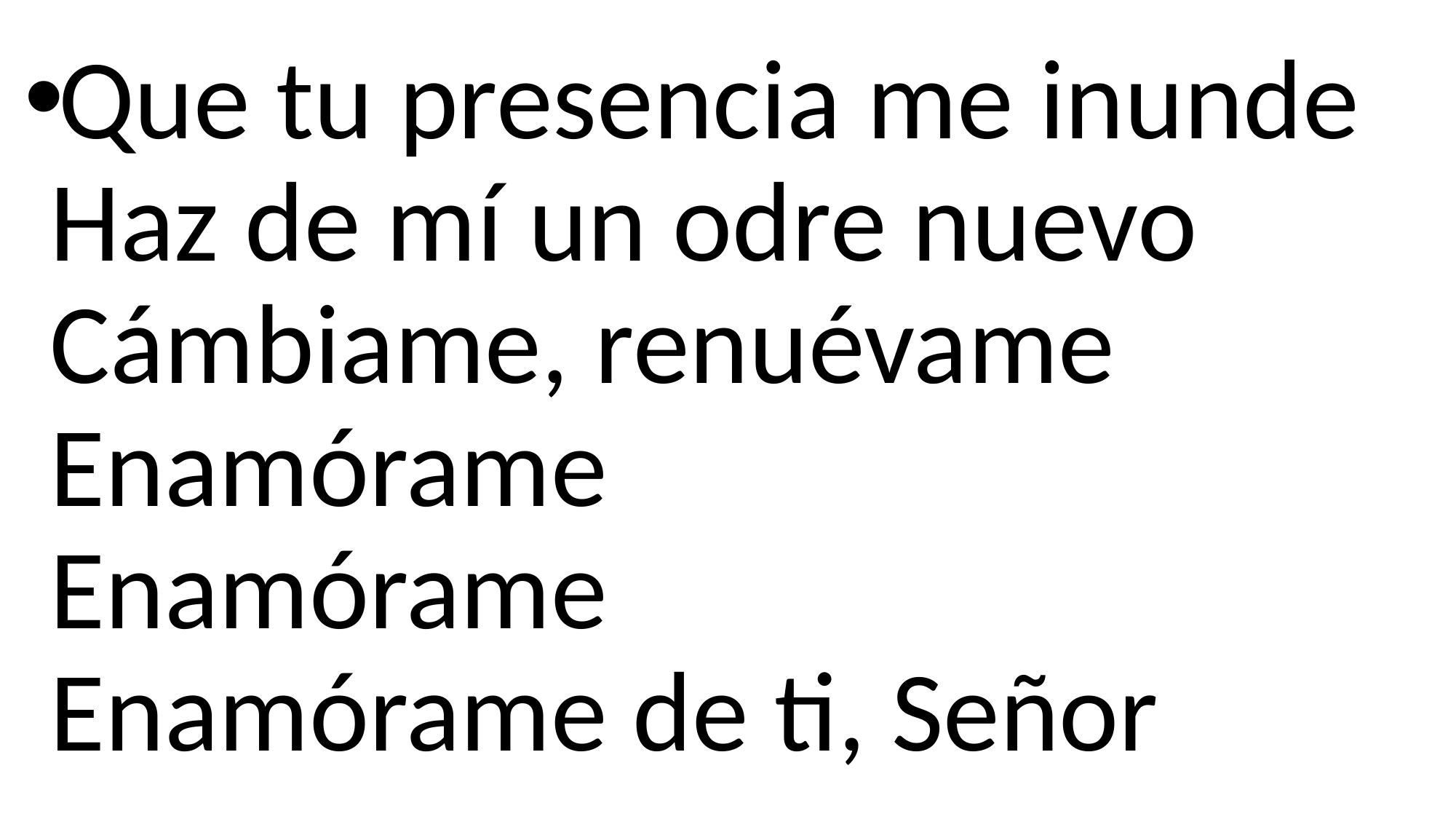

Que tu presencia me inunde
Haz de mí un odre nuevo
Cámbiame, renuévame
Enamórame
Enamórame
Enamórame de ti, Señor